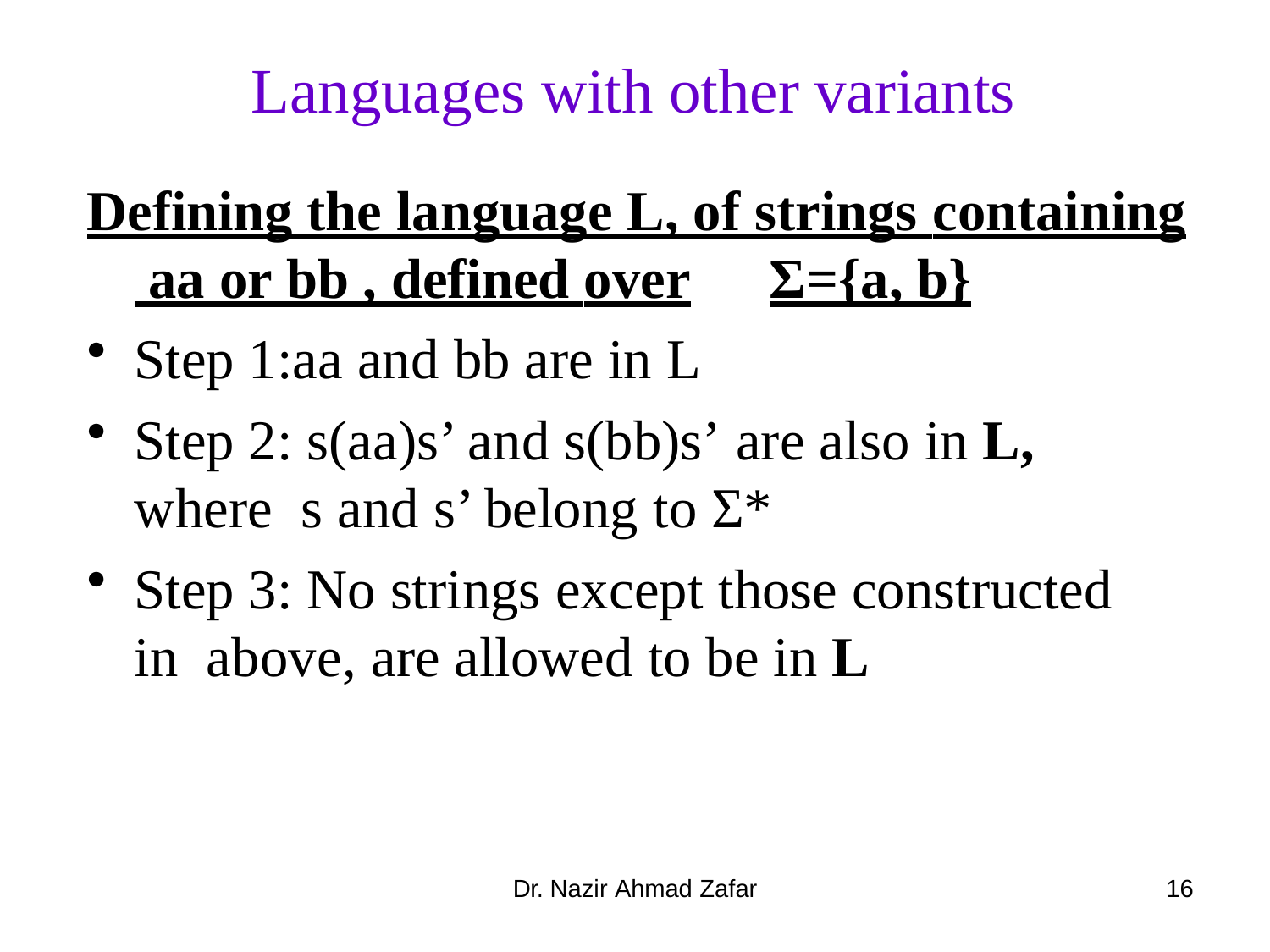

# Languages with other variants
Defining the language L, of strings containing  aa or bb , defined over	Σ={a, b}
Step 1:aa and bb are in L
Step 2: s(aa)s’ and s(bb)s’ are also in L, where  s and s’ belong to Σ*
Step 3: No strings except those constructed in  above, are allowed to be in L
Dr. Nazir Ahmad Zafar
16